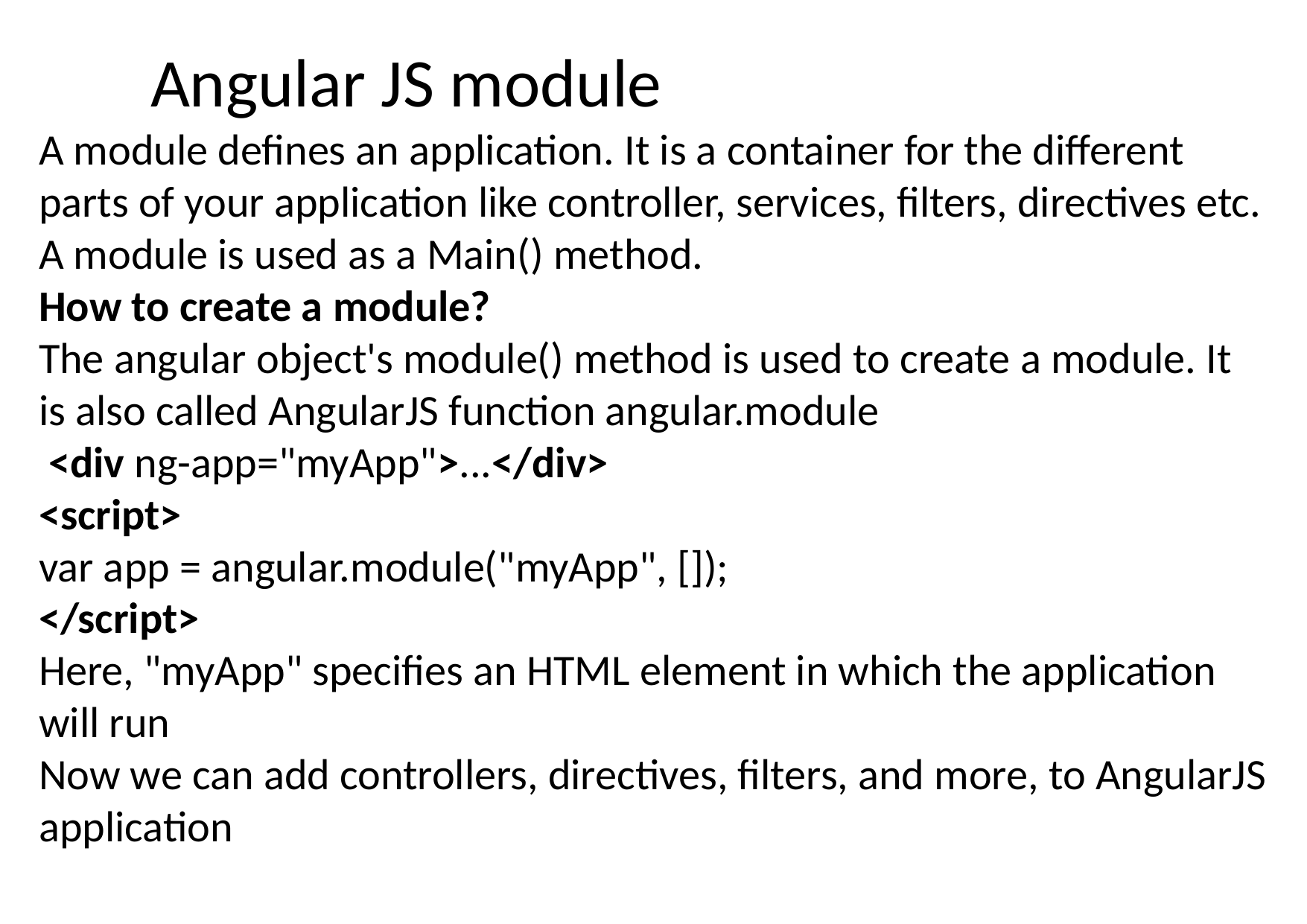

# Angular JS module
A module defines an application. It is a container for the different parts of your application like controller, services, filters, directives etc.
A module is used as a Main() method.
How to create a module?
The angular object's module() method is used to create a module. It is also called AngularJS function angular.module
 <div ng-app="myApp">...</div>
<script>
var app = angular.module("myApp", []);
</script>
Here, "myApp" specifies an HTML element in which the application will run
Now we can add controllers, directives, filters, and more, to AngularJS application